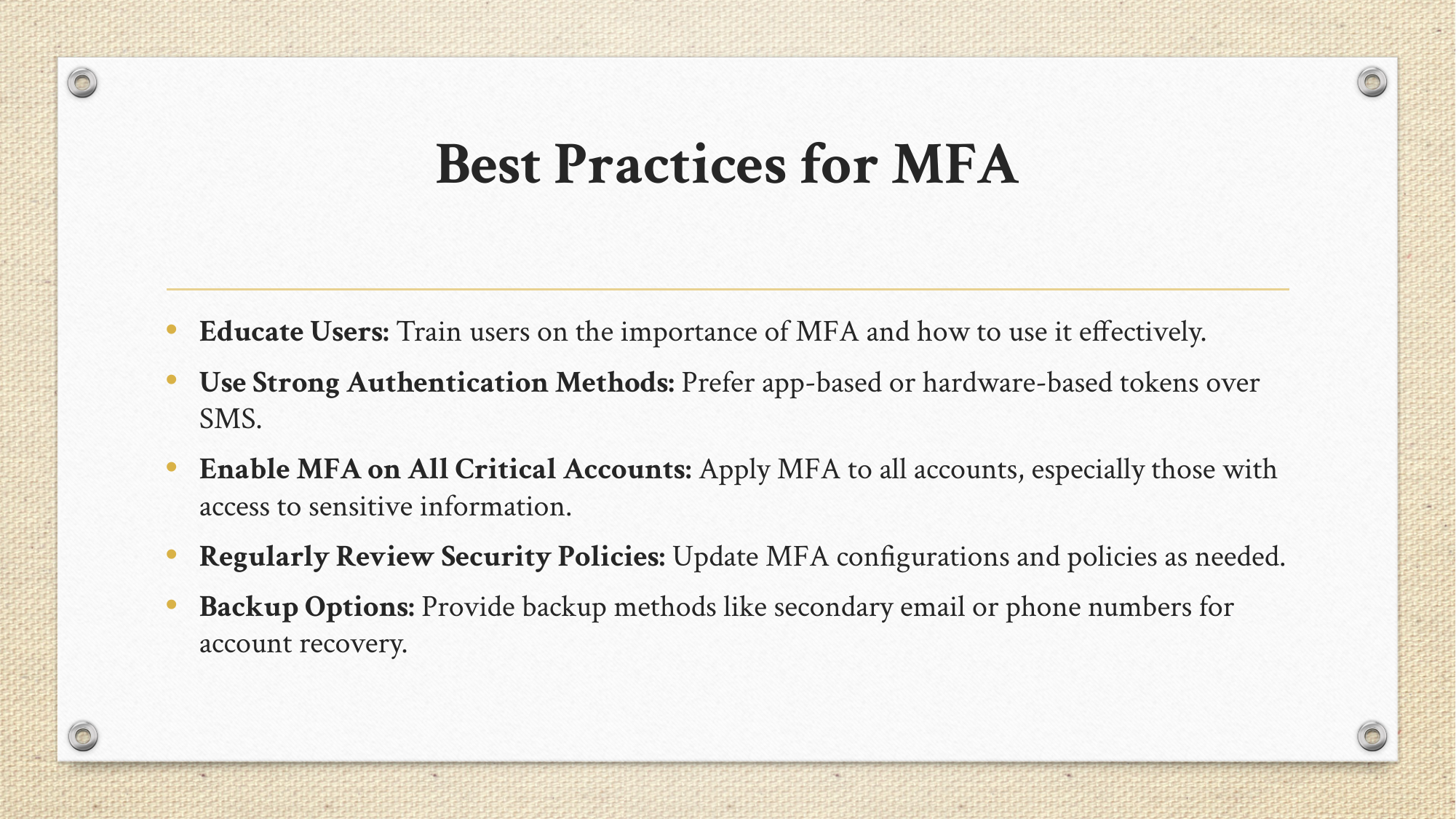

# Best Practices for MFA
Educate Users: Train users on the importance of MFA and how to use it effectively.
Use Strong Authentication Methods: Prefer app-based or hardware-based tokens over SMS.
Enable MFA on All Critical Accounts: Apply MFA to all accounts, especially those with access to sensitive information.
Regularly Review Security Policies: Update MFA configurations and policies as needed.
Backup Options: Provide backup methods like secondary email or phone numbers for account recovery.